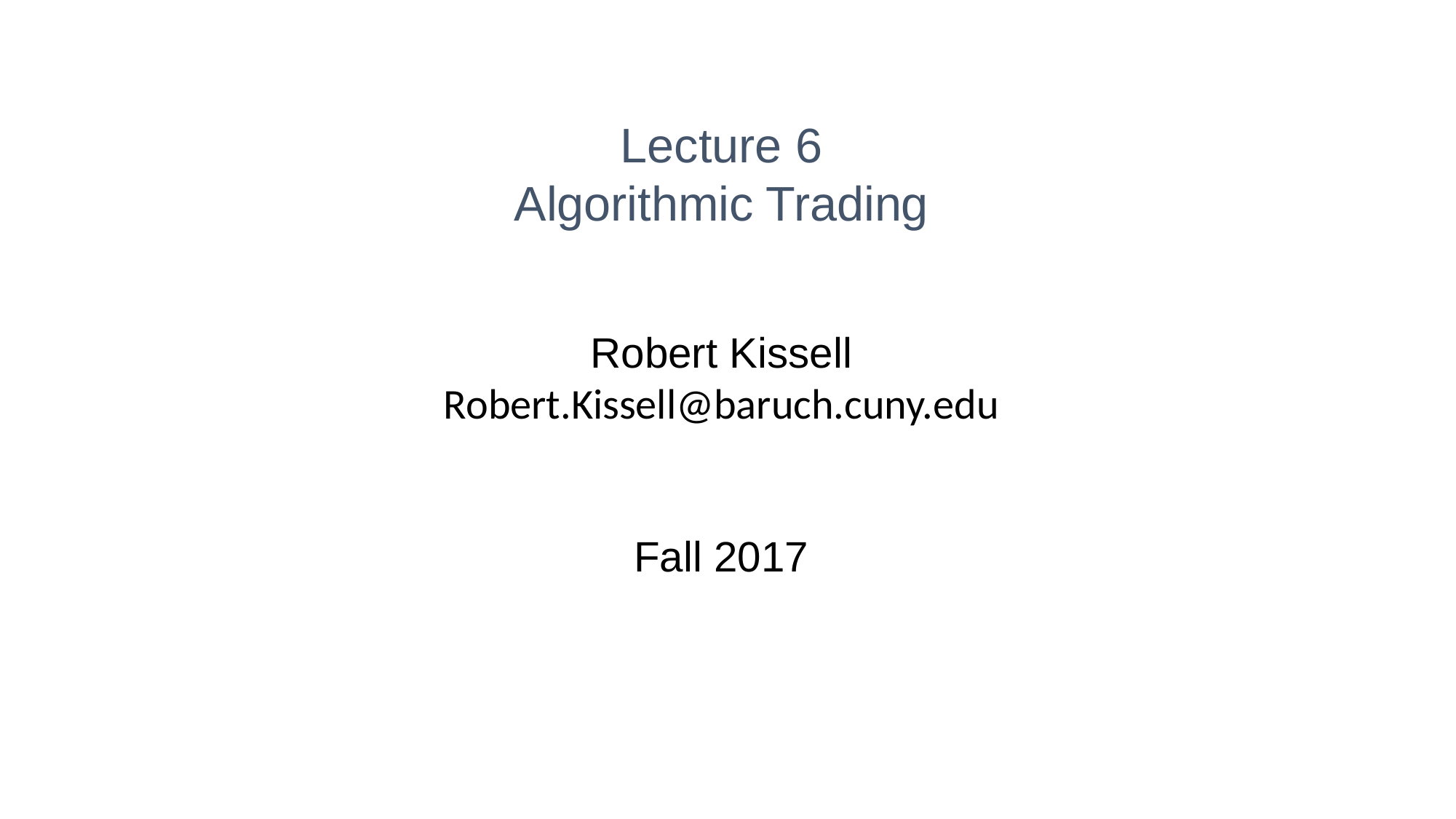

Lecture 6
Algorithmic Trading

Robert Kissell
Robert.Kissell@baruch.cuny.edu

Fall 2017